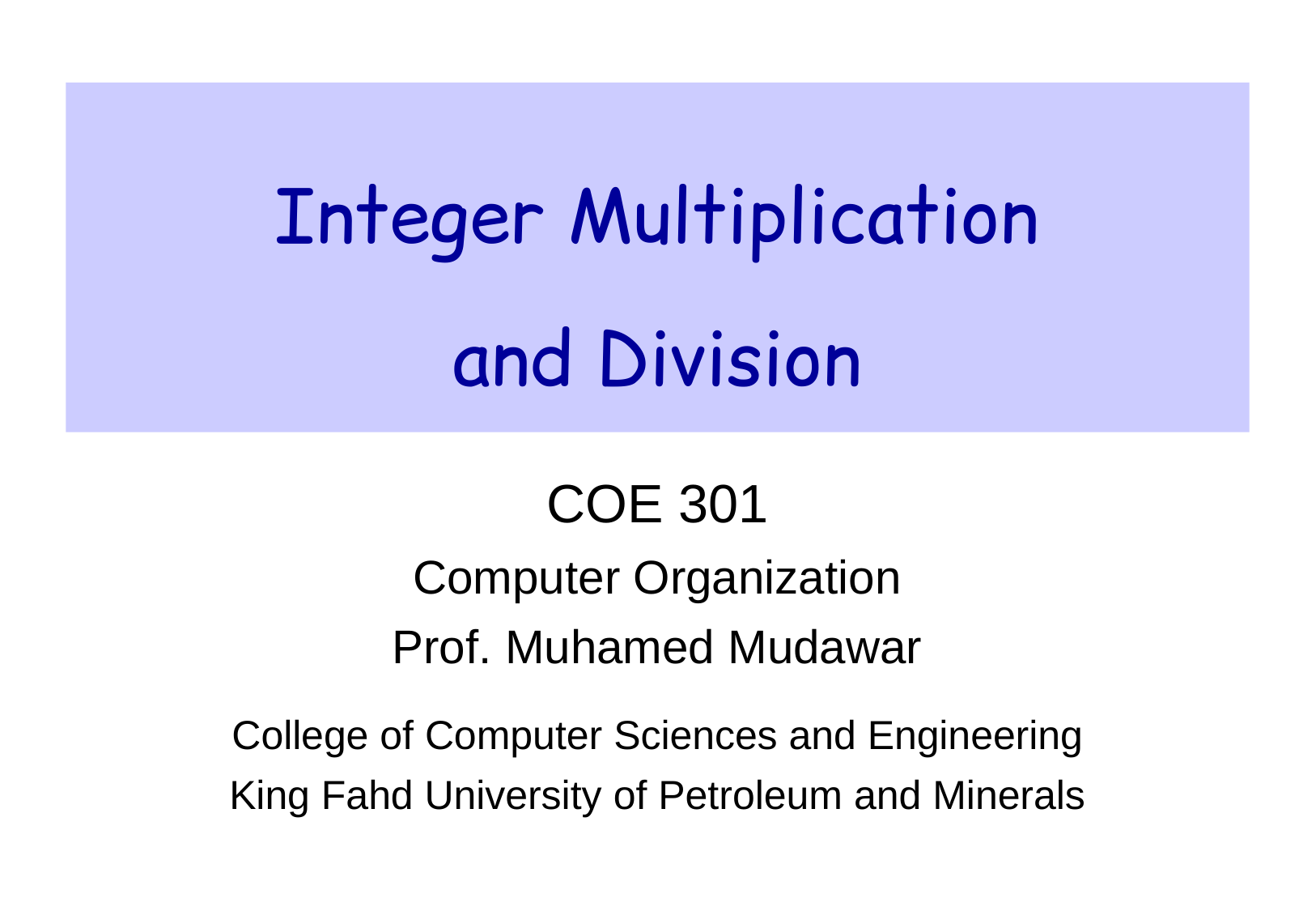

# Integer Multiplication and Division
COE 301
Computer Organization
Prof. Muhamed Mudawar
College of Computer Sciences and Engineering
King Fahd University of Petroleum and Minerals